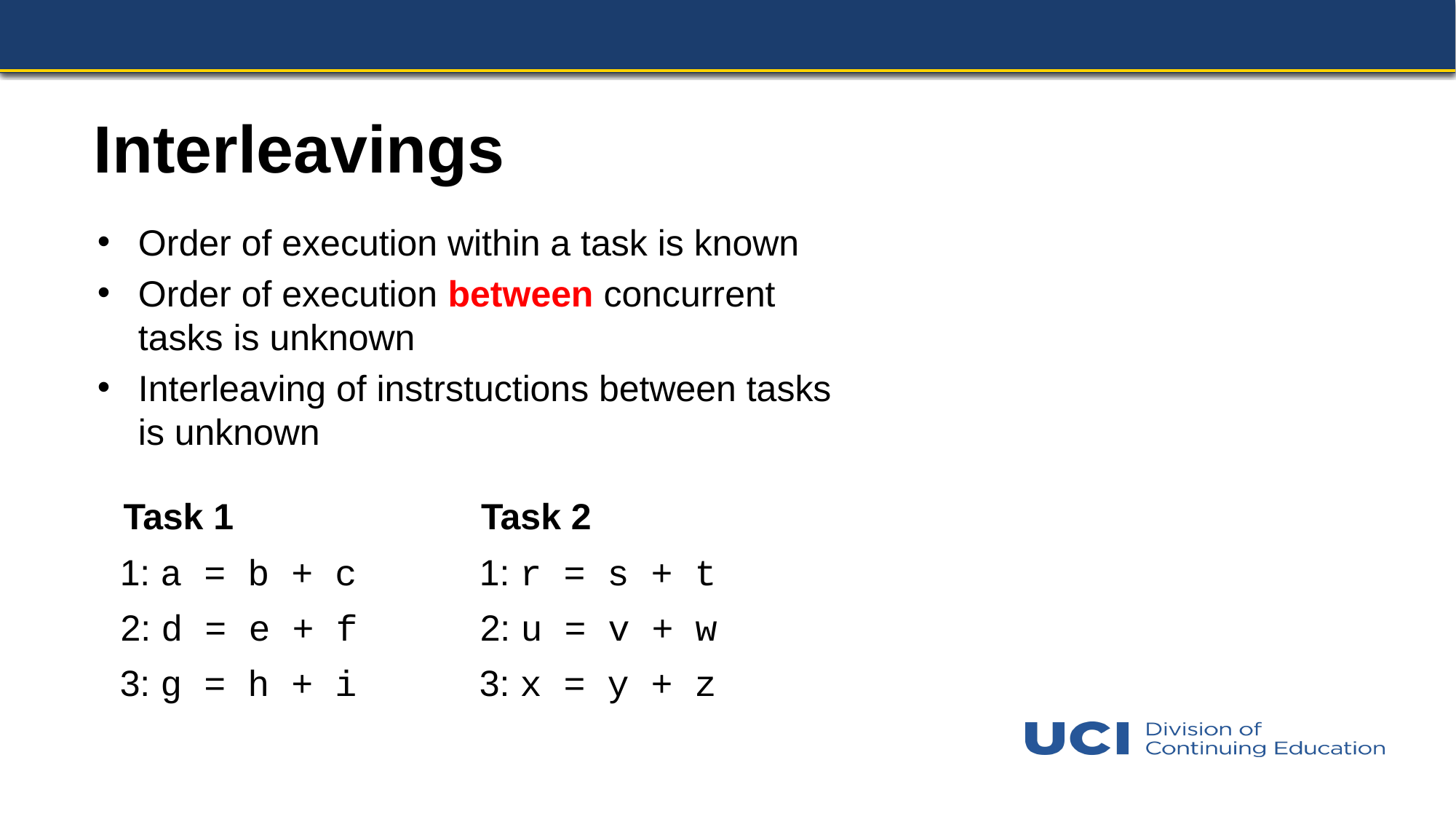

# Interleavings
Order of execution within a task is known
Order of execution between concurrent tasks is unknown
Interleaving of instrstuctions between tasks is unknown
Task 2
1: r = s + t
2: u = v + w
3: x = y + z
Task 1
1: a = b + c
2: d = e + f
3: g = h + i